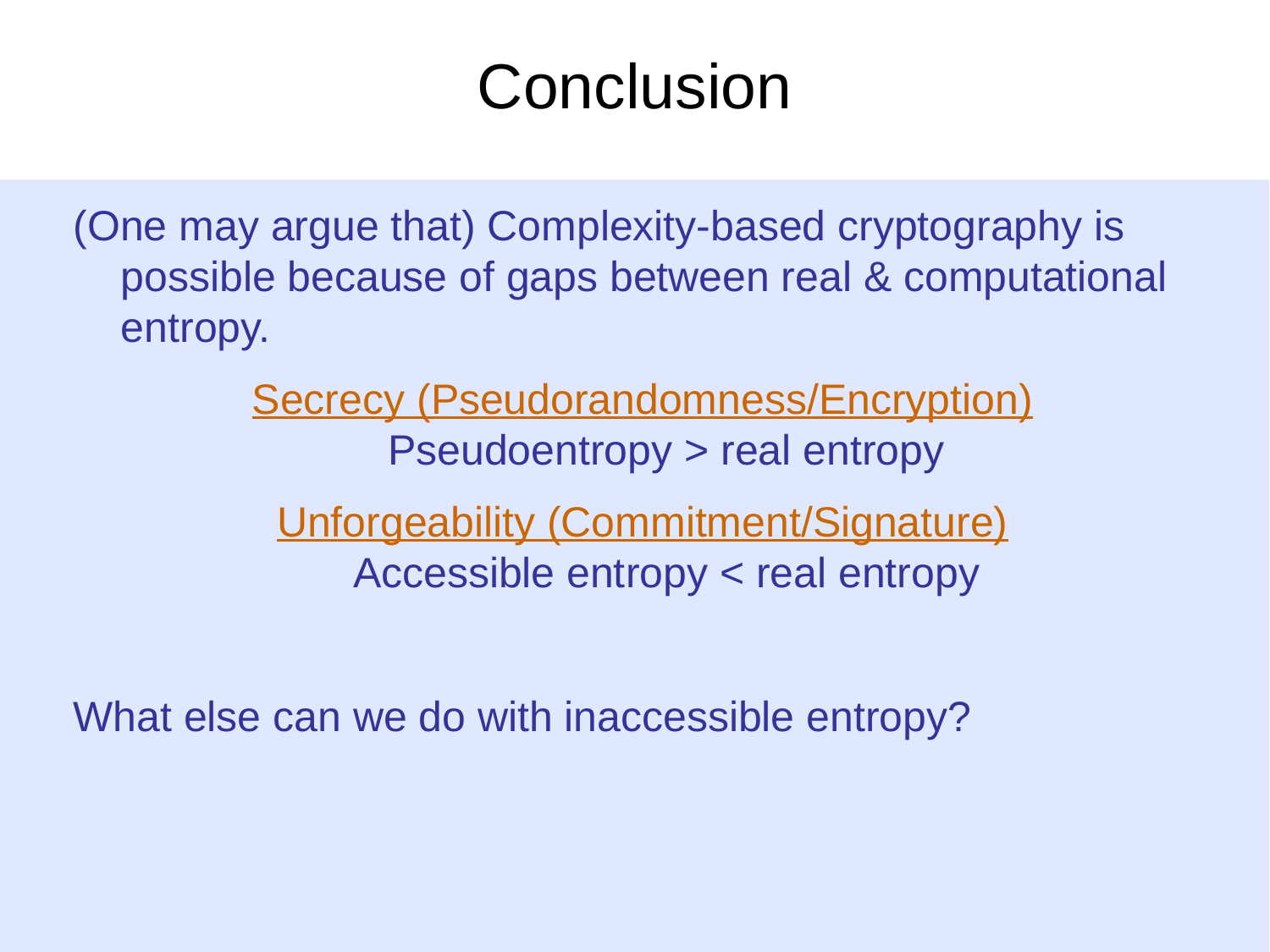

# Conclusion
(One may argue that) Complexity-based cryptography is possible because of gaps between real & computational entropy.
Secrecy (Pseudorandomness/Encryption)
Pseudoentropy > real entropy
Unforgeability (Commitment/Signature)
Accessible entropy < real entropy

What else can we do with inaccessible entropy?